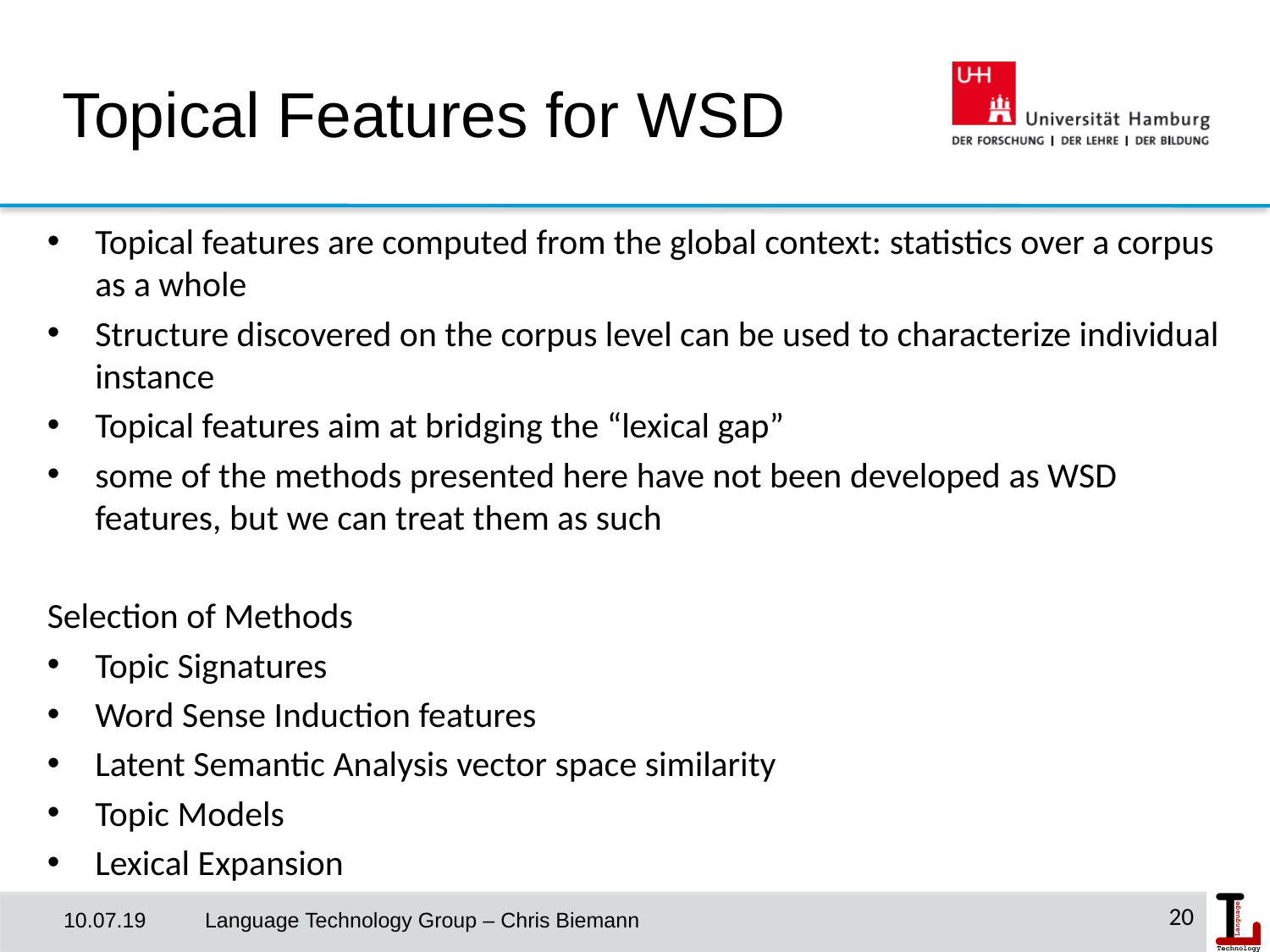

# Topical Features for WSD
Topical features are computed from the global context: statistics over a corpus as a whole
Structure discovered on the corpus level can be used to characterize individual instance
Topical features aim at bridging the “lexical gap”
some of the methods presented here have not been developed as WSD features, but we can treat them as such

Selection of Methods
Topic Signatures
Word Sense Induction features
Latent Semantic Analysis vector space similarity
Topic Models
Lexical Expansion
10.07.19
 Language Technology Group – Chris Biemann
20